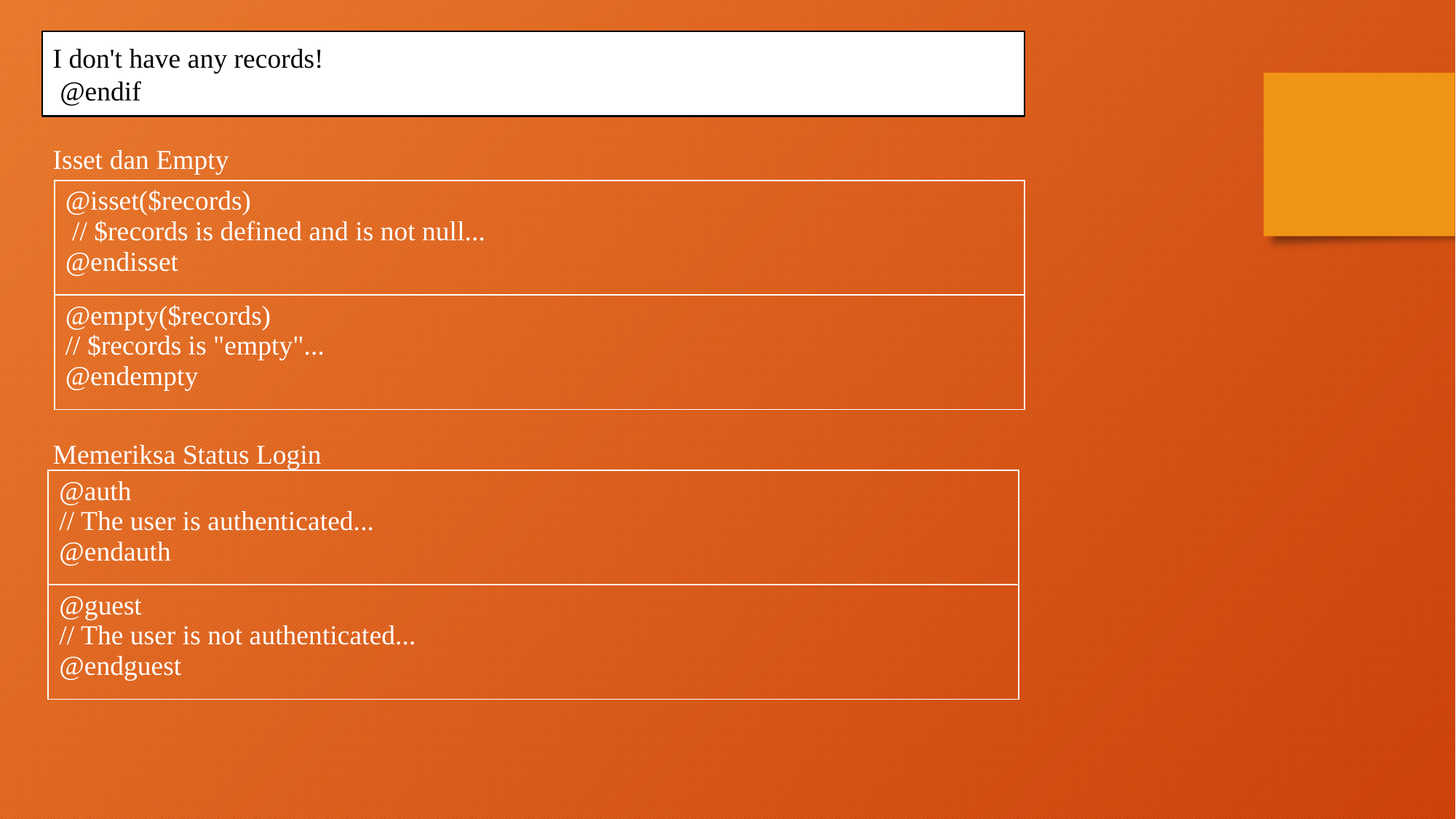

I don't have any records!
 @endif
Isset dan Empty

Memeriksa Status Login
| @isset($records) // $records is defined and is not null... @endisset |
| --- |
| @empty($records) // $records is "empty"... @endempty |
| @auth // The user is authenticated... @endauth |
| --- |
| @guest // The user is not authenticated... @endguest |